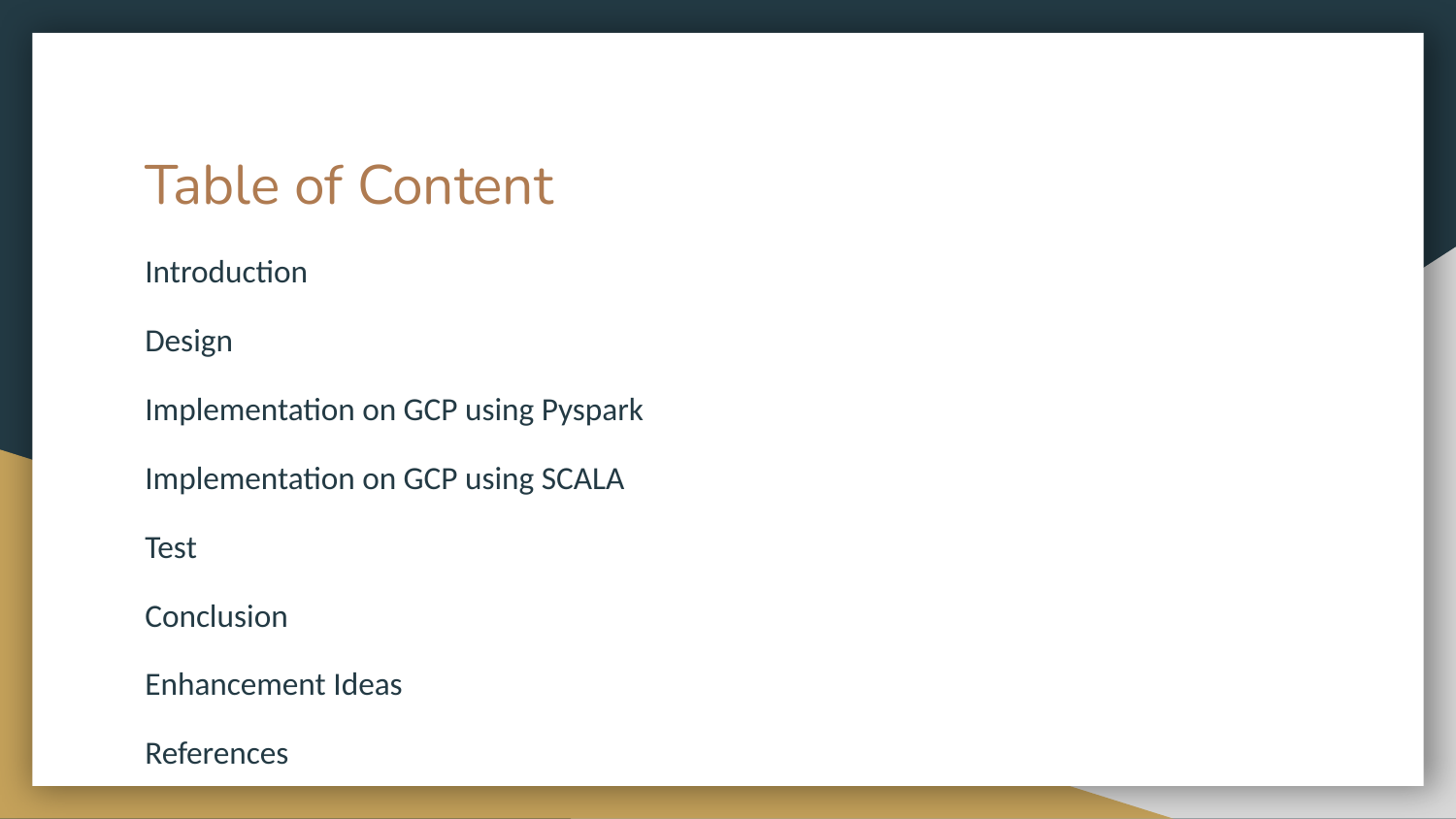

# Table of Content
Introduction
Design
Implementation on GCP using Pyspark
Implementation on GCP using SCALA
Test
Conclusion
Enhancement Ideas
References